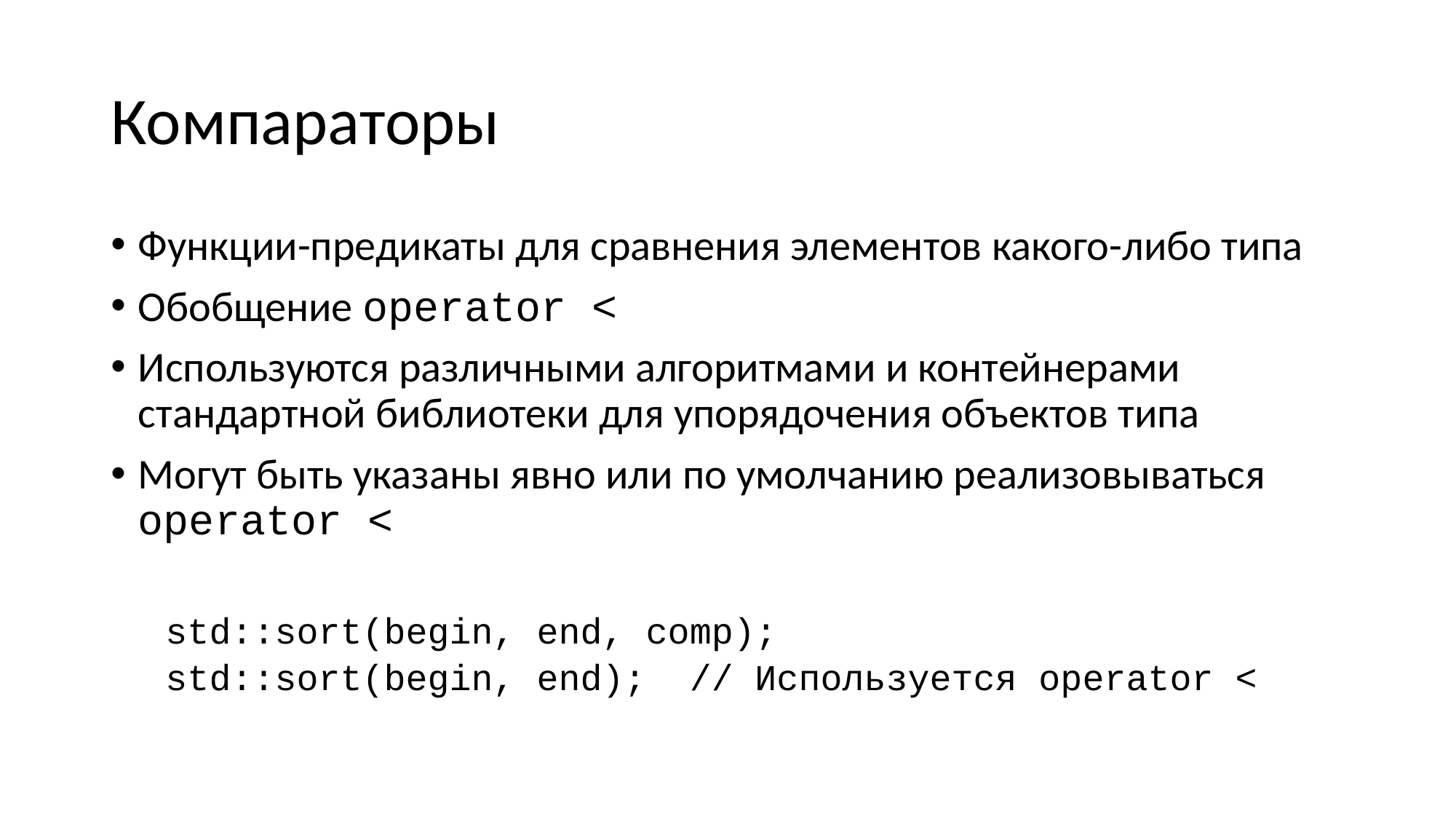

# Компараторы
Функции-предикаты для сравнения элементов какого-либо типа
Обобщение operator <
Используются различными алгоритмами и контейнерами стандартной библиотеки для упорядочения объектов типа
Могут быть указаны явно или по умолчанию реализовываться operator <

std::sort(begin, end, comp);
std::sort(begin, end);  // Используется operator <